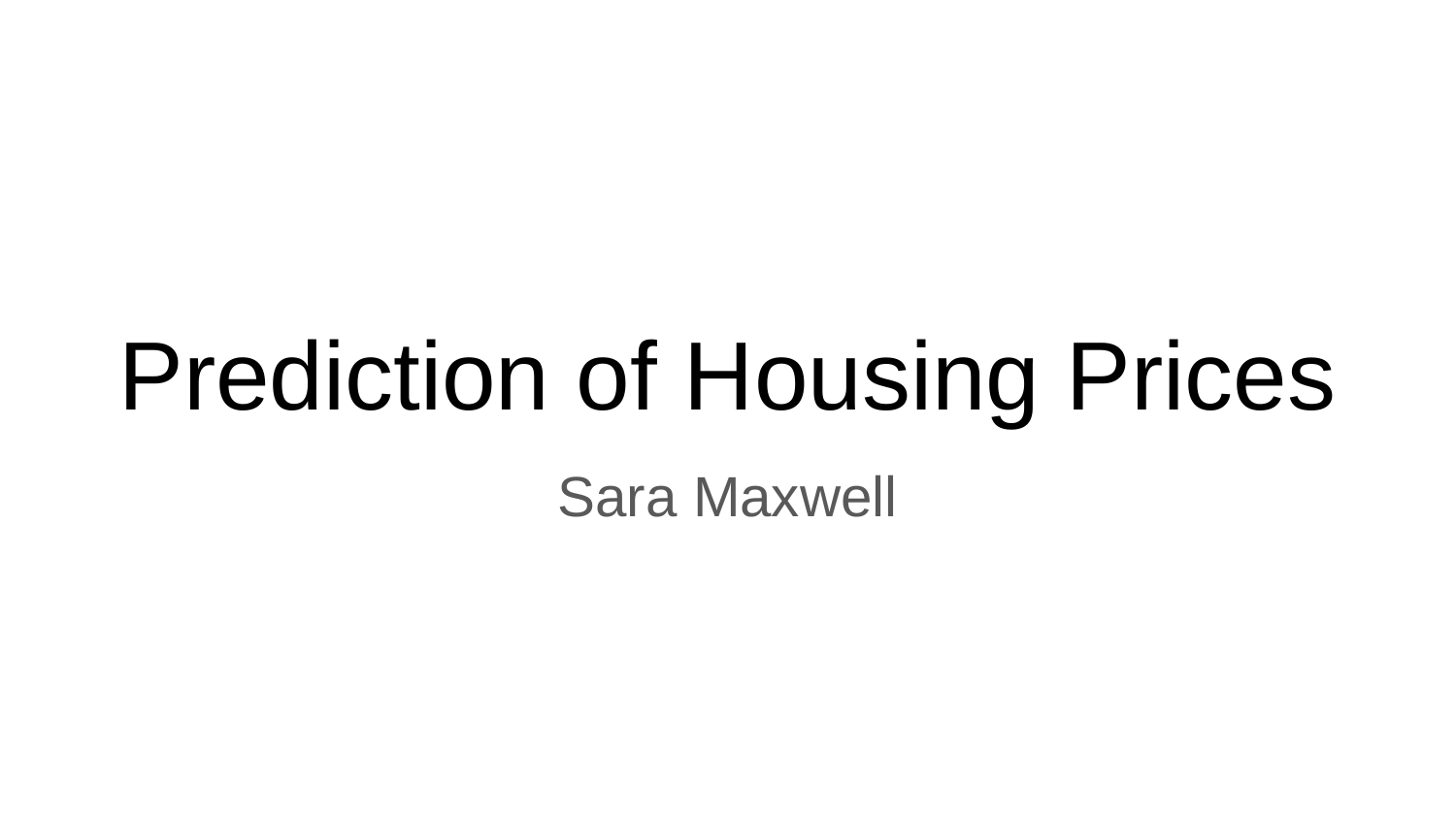

# Prediction of Housing Prices
Sara Maxwell